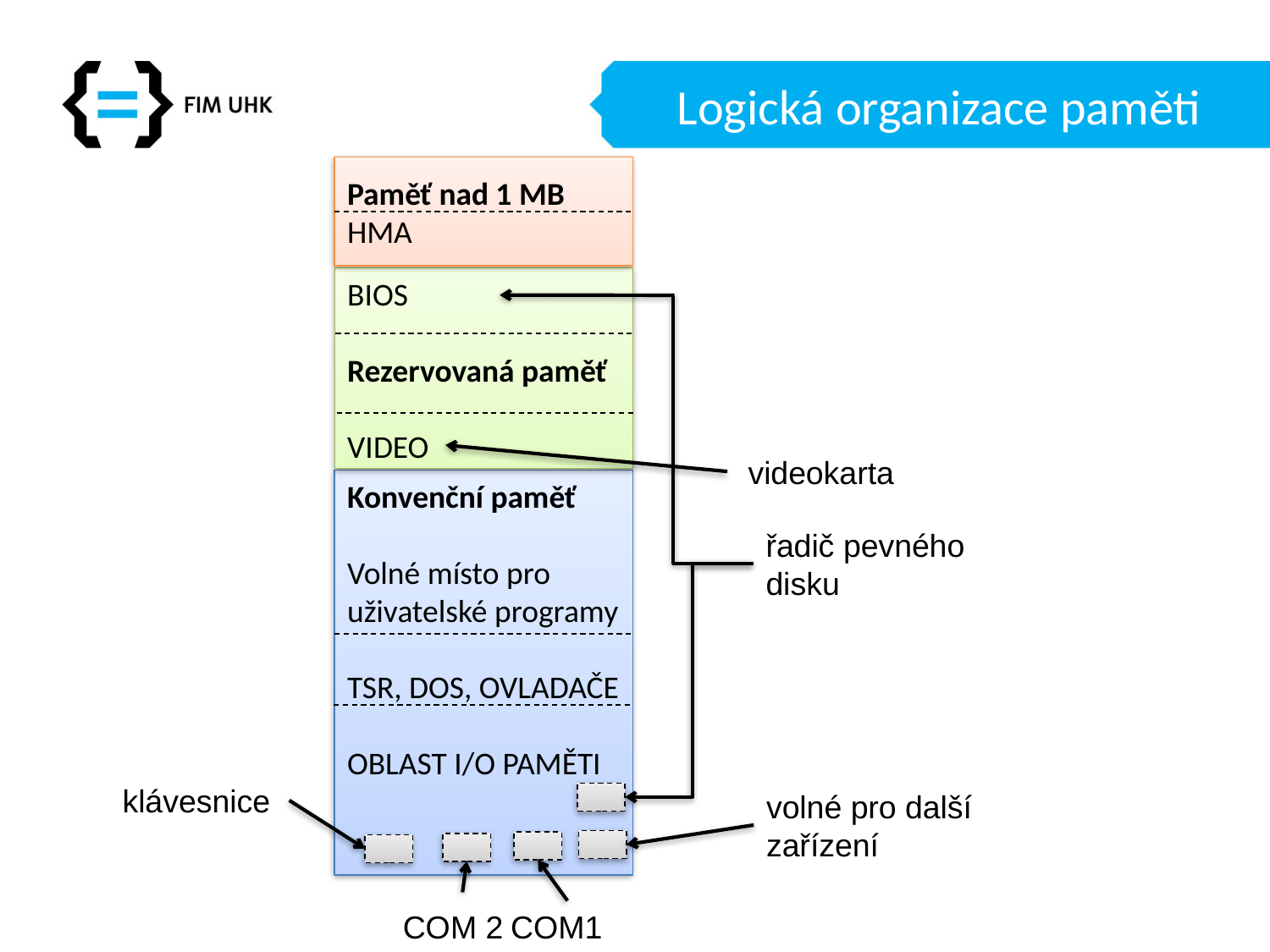

# Logická organizace paměti
Paměť nad 1 MB
HMA
BIOS

Rezervovaná paměť

VIDEO
videokarta
Konvenční paměť

Volné místo pro uživatelské programy

TSR, DOS, OVLADAČE

OBLAST I/O PAMĚTI
řadič pevného disku
klávesnice
volné pro další zařízení

COM1
COM 2